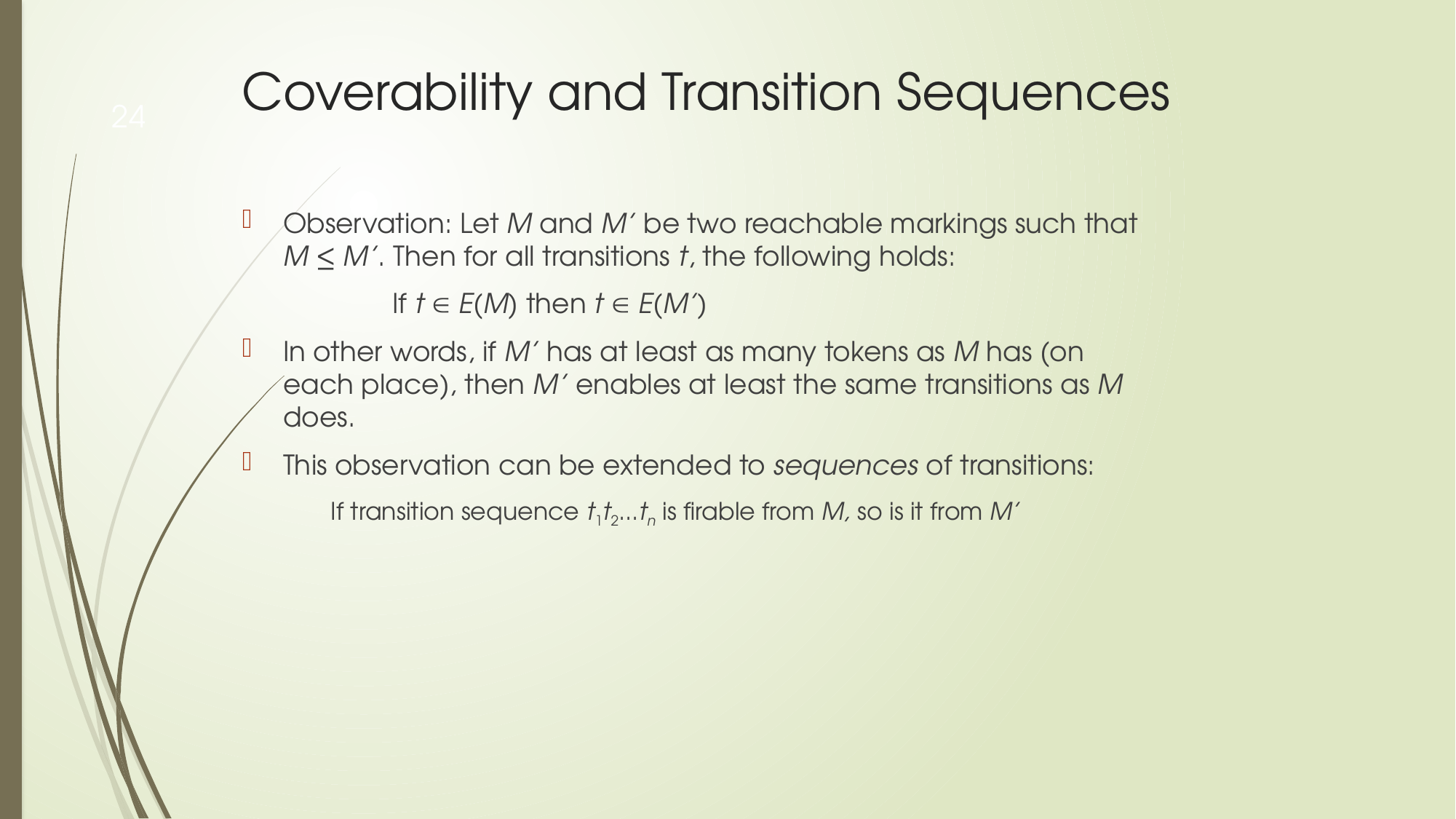

# Coverability and Transition Sequences
24
Observation: Let M and M’ be two reachable markings such that M ≤ M’. Then for all transitions t, the following holds:
		If t ∈ E(M) then t ∈ E(M’)
In other words, if M’ has at least as many tokens as M has (on each place), then M’ enables at least the same transitions as M does.
This observation can be extended to sequences of transitions:
	If transition sequence t1t2...tn is firable from M, so is it from M’